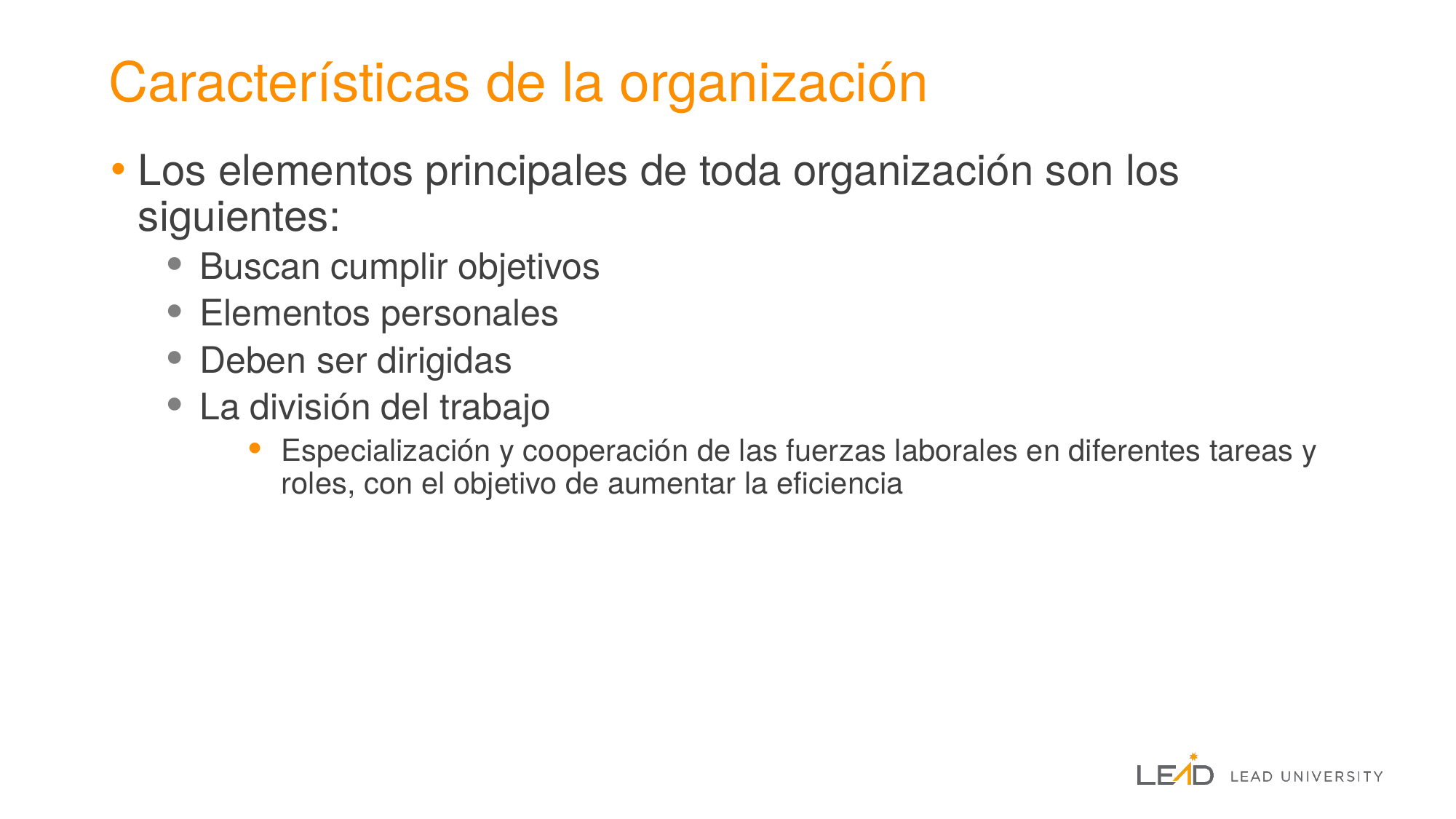

# Características de la organización
Los elementos principales de toda organización son los siguientes:
Buscan cumplir objetivos
Elementos personales
Deben ser dirigidas
La división del trabajo
Especialización y cooperación de las fuerzas laborales en diferentes tareas y roles, con el objetivo de aumentar la eficiencia